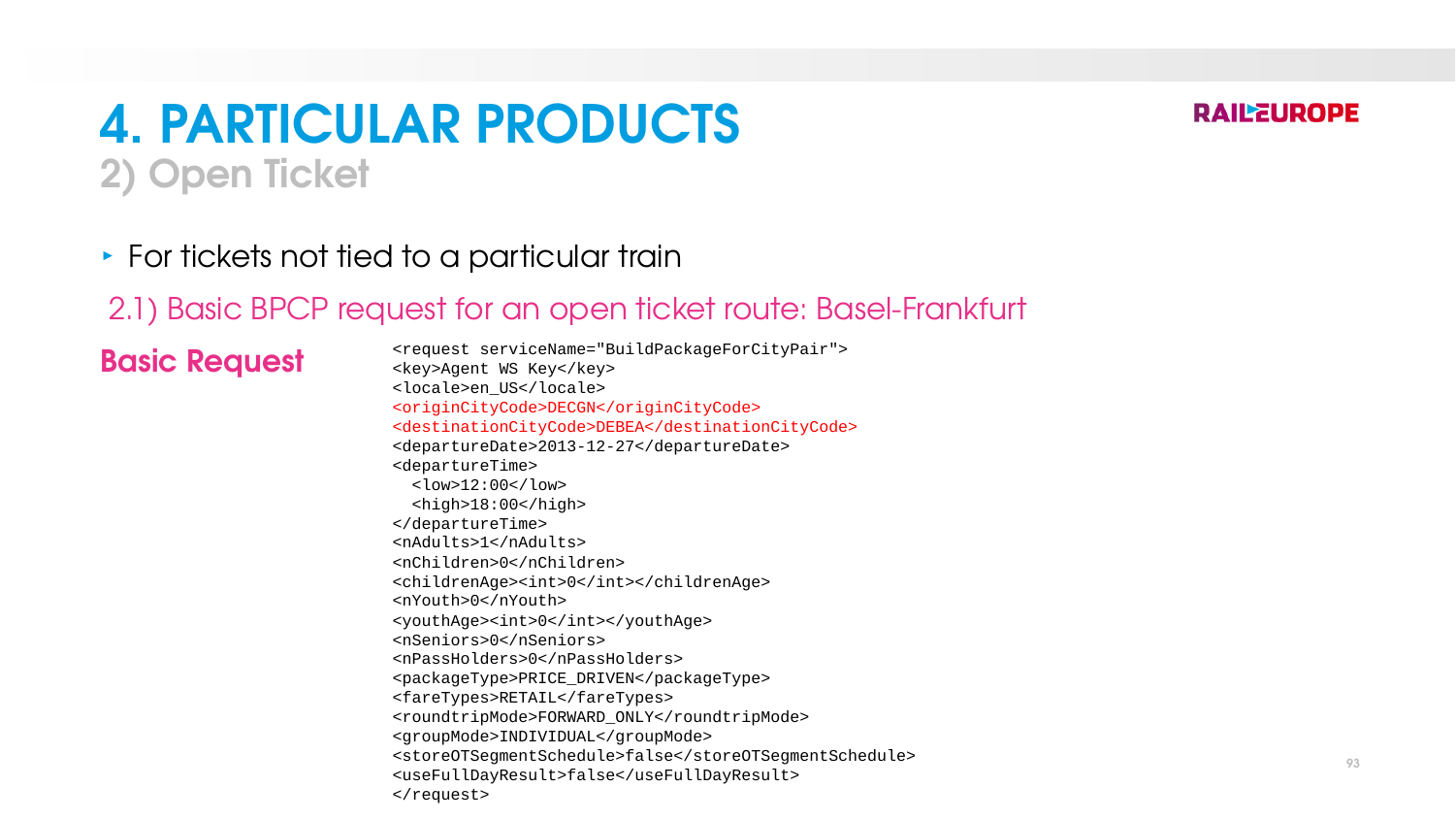

4. Particular Products
2) Open Ticket
For tickets not tied to a particular train
 2.1) Basic BPCP request for an open ticket route: Basel-Frankfurt
Basic Request
<request serviceName="BuildPackageForCityPair">
<key>Agent WS Key</key>
<locale>en_US</locale>
<originCityCode>DECGN</originCityCode>
<destinationCityCode>DEBEA</destinationCityCode>
<departureDate>2013-12-27</departureDate>
<departureTime>
  <low>12:00</low>
  <high>18:00</high>
</departureTime>
<nAdults>1</nAdults>
<nChildren>0</nChildren>
<childrenAge><int>0</int></childrenAge>
<nYouth>0</nYouth>
<youthAge><int>0</int></youthAge>
<nSeniors>0</nSeniors>
<nPassHolders>0</nPassHolders>
<packageType>PRICE_DRIVEN</packageType>
<fareTypes>RETAIL</fareTypes>
<roundtripMode>FORWARD_ONLY</roundtripMode>
<groupMode>INDIVIDUAL</groupMode>
<storeOTSegmentSchedule>false</storeOTSegmentSchedule>
<useFullDayResult>false</useFullDayResult>
</request>
93